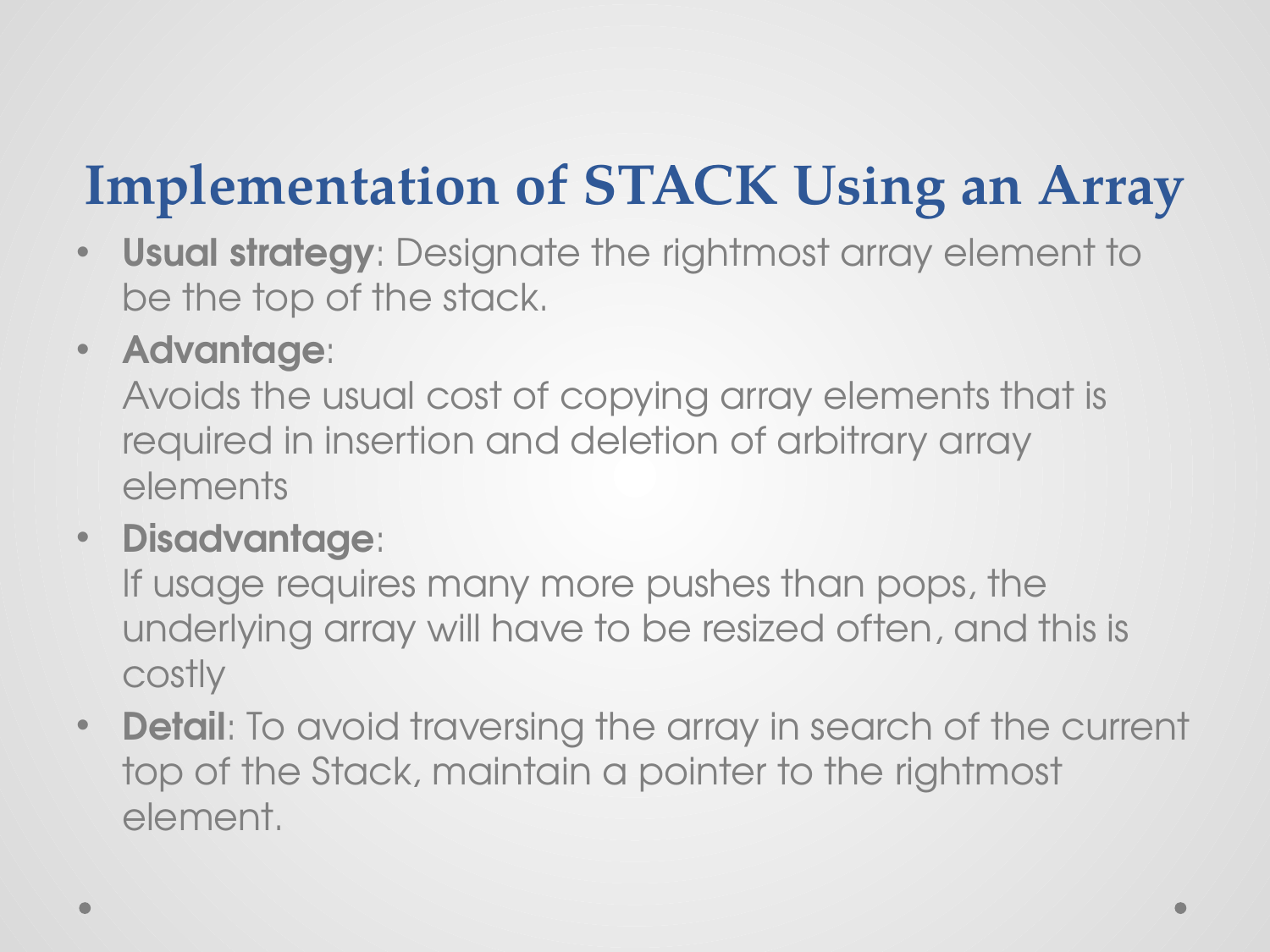

# Implementation of Stack Using an Array
Usual strategy: Designate the rightmost array element to be the top of the stack.
Advantage:
Avoids the usual cost of copying array elements that is required in insertion and deletion of arbitrary array elements
Disadvantage:
If usage requires many more pushes than pops, the underlying array will have to be resized often, and this is costly
Detail: To avoid traversing the array in search of the current top of the Stack, maintain a pointer to the rightmost element.